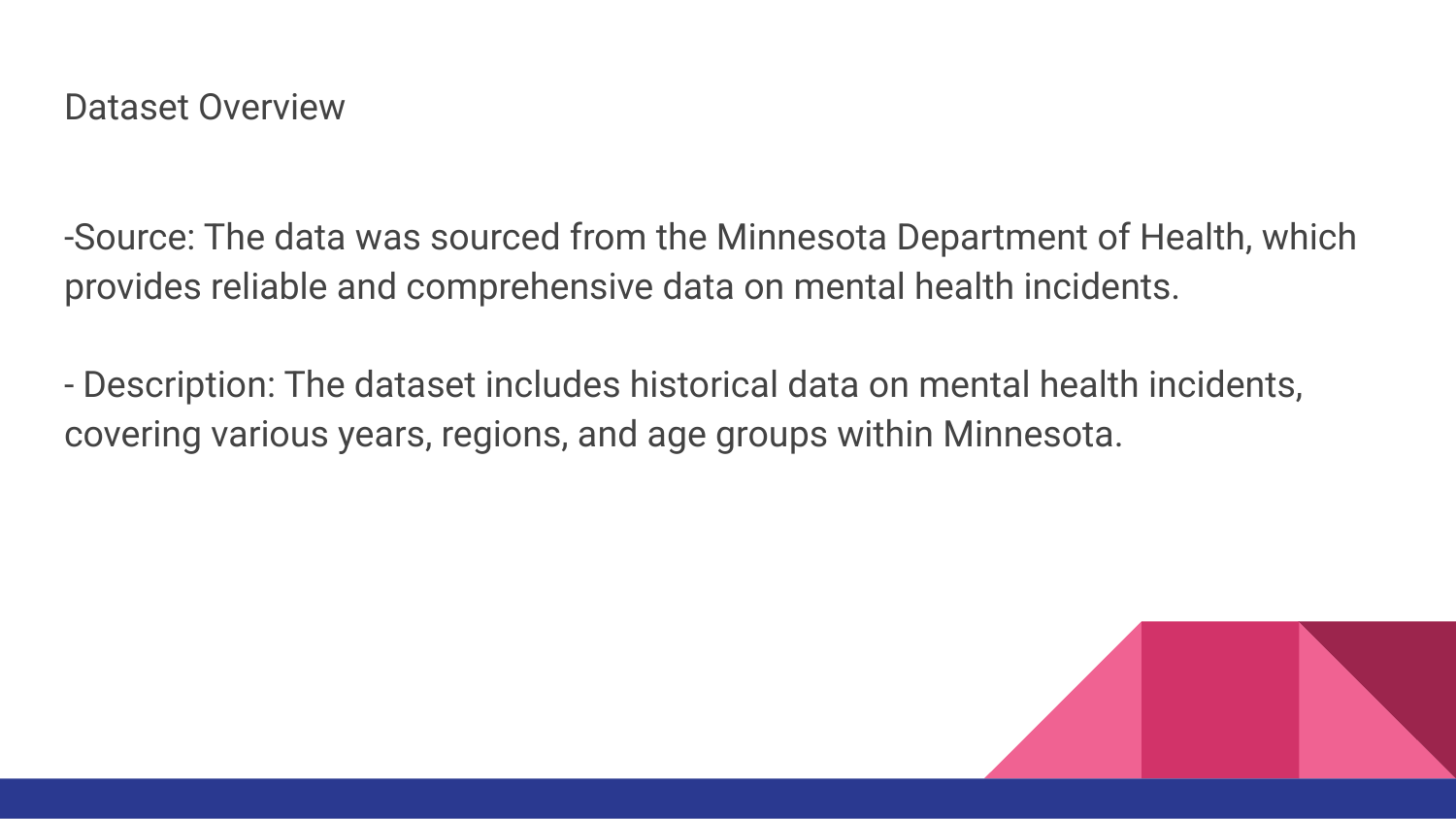

# Dataset Overview
-Source: The data was sourced from the Minnesota Department of Health, which provides reliable and comprehensive data on mental health incidents.

- Description: The dataset includes historical data on mental health incidents, covering various years, regions, and age groups within Minnesota.